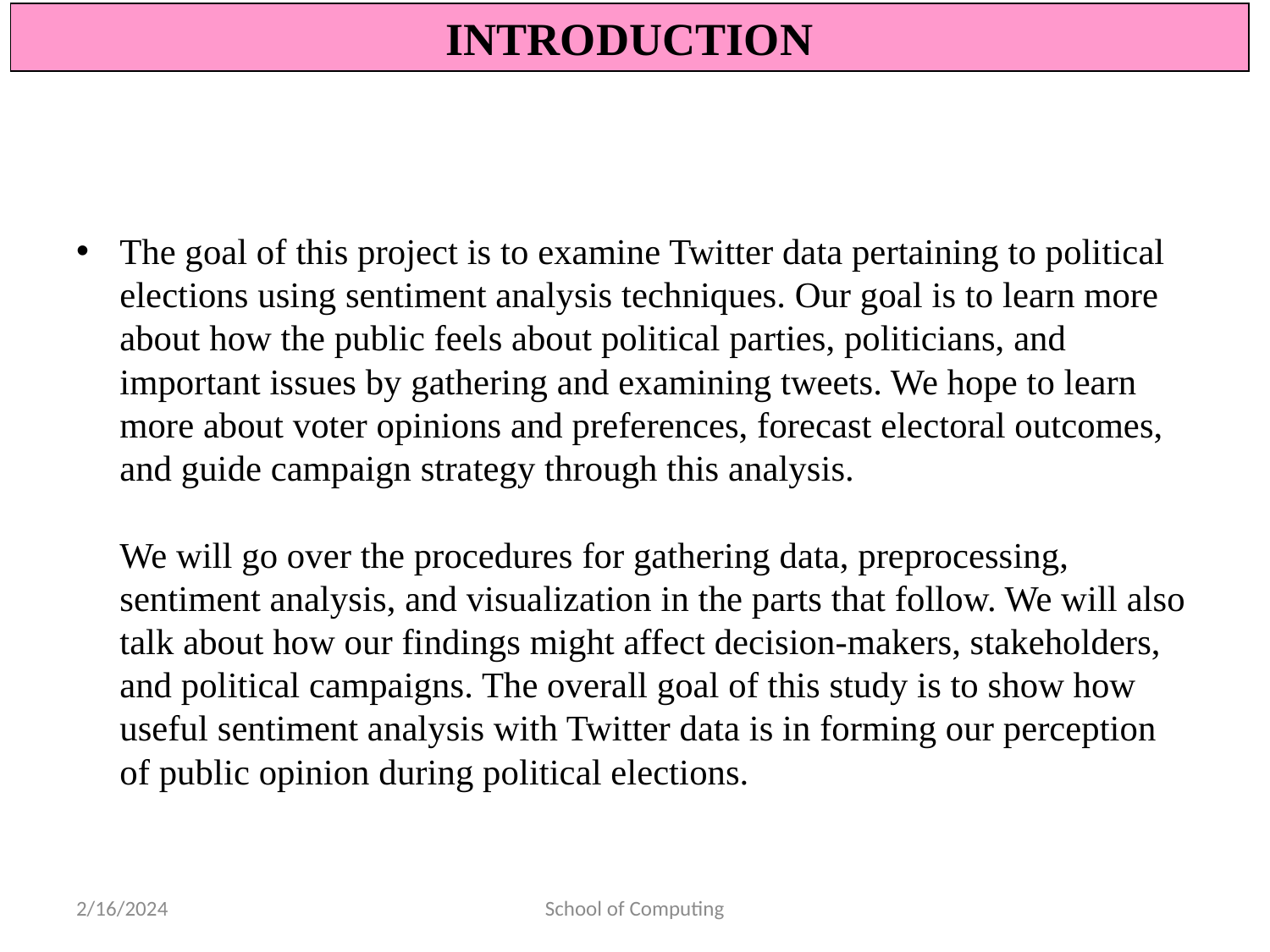

INTRODUCTION
The goal of this project is to examine Twitter data pertaining to political elections using sentiment analysis techniques. Our goal is to learn more about how the public feels about political parties, politicians, and important issues by gathering and examining tweets. We hope to learn more about voter opinions and preferences, forecast electoral outcomes, and guide campaign strategy through this analysis.
We will go over the procedures for gathering data, preprocessing, sentiment analysis, and visualization in the parts that follow. We will also talk about how our findings might affect decision-makers, stakeholders, and political campaigns. The overall goal of this study is to show how useful sentiment analysis with Twitter data is in forming our perception of public opinion during political elections.
2/16/2024
School of Computing